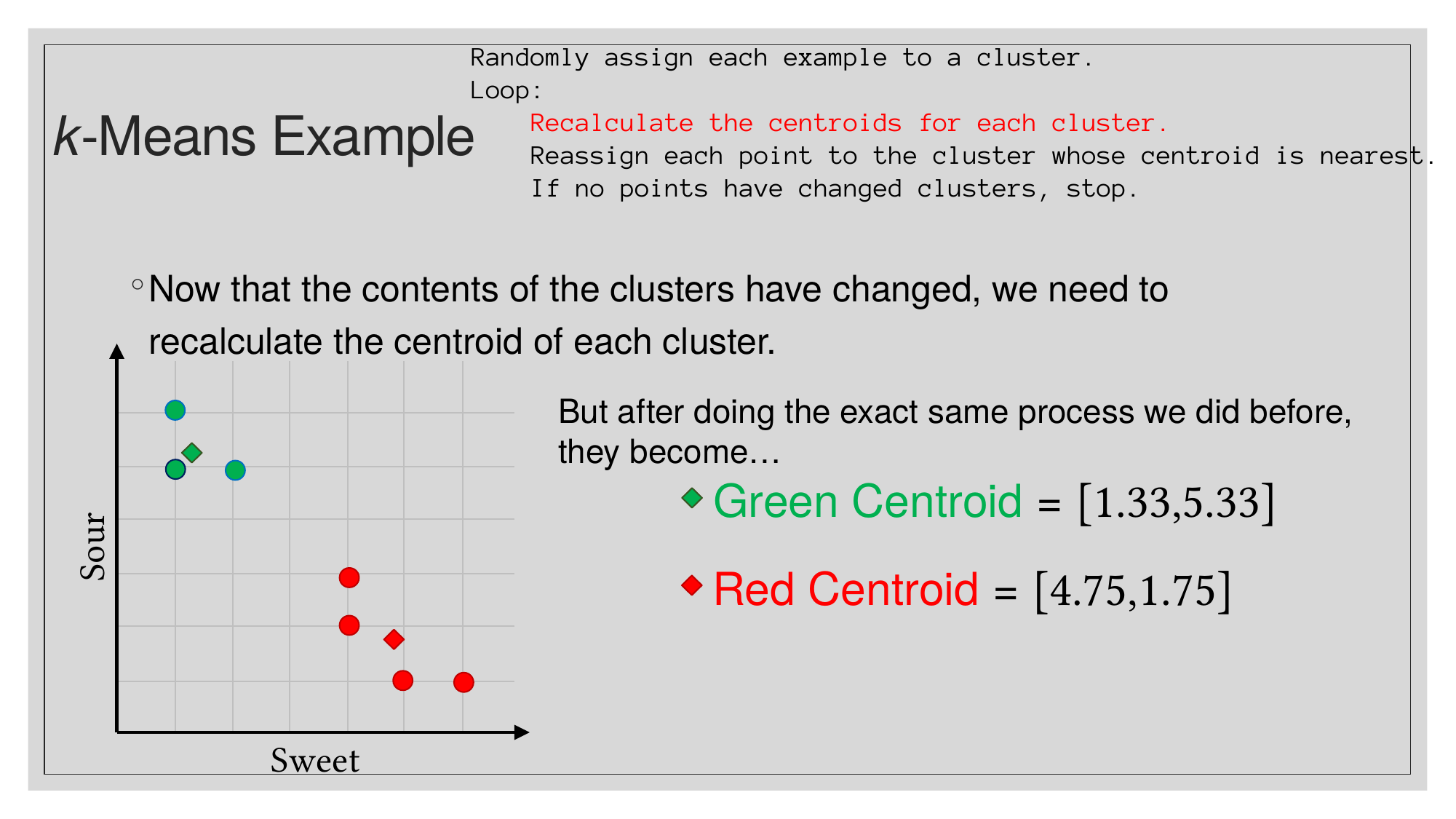

Randomly assign each example to a cluster.
Loop:
    Recalculate the centroids for each cluster.
    Reassign each point to the cluster whose centroid is nearest.
    If no points have changed clusters, stop.
# k-Means Example
Now that the contents of the clusters have changed, we need to recalculate the centroid of each cluster.
Sour
Sweet

But after doing the exact same process we did before, they become…

Green Centroid = [1.33,5.33]

Red Centroid = [4.75,1.75]